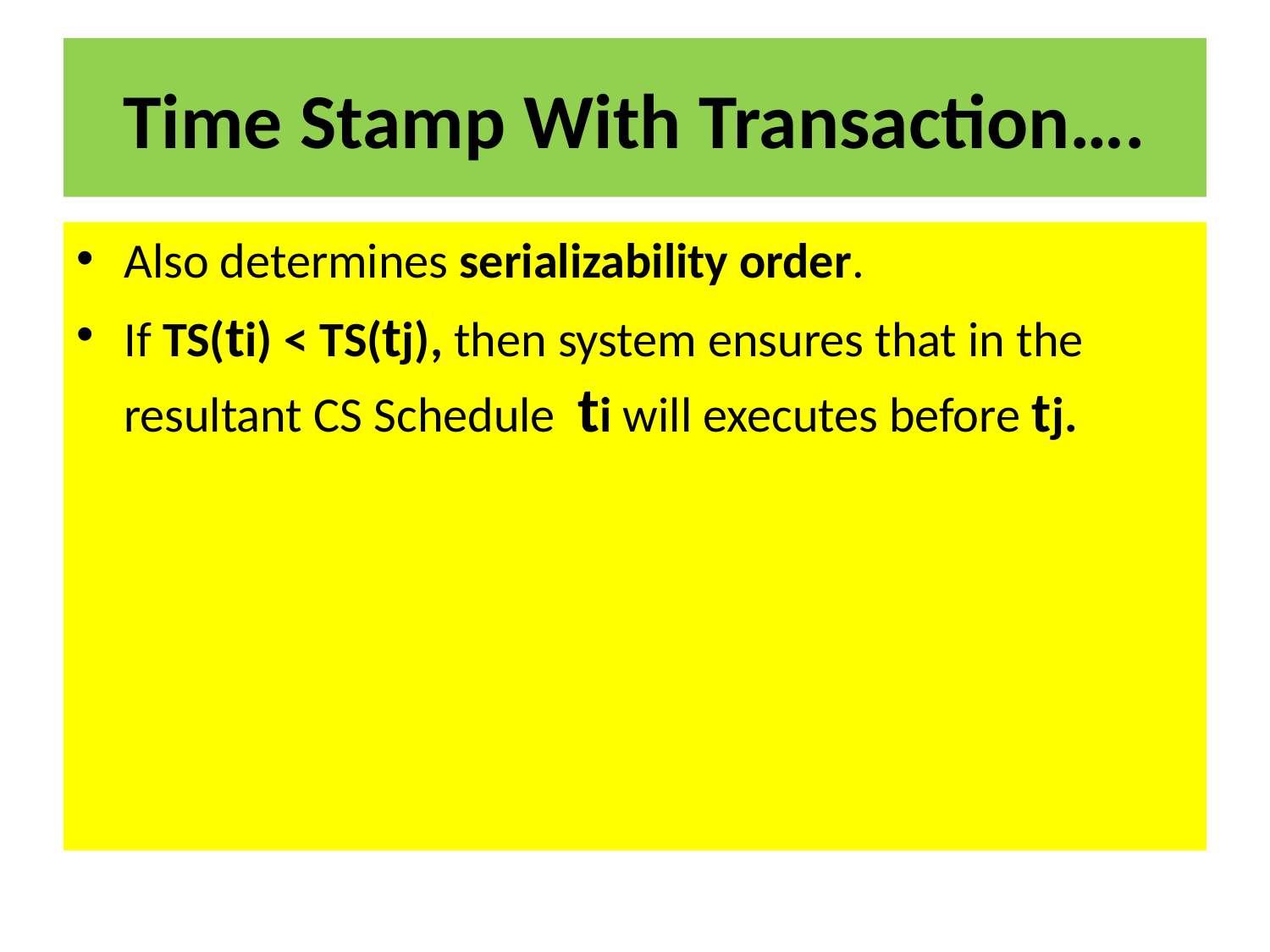

# Time Stamp With Transaction….
Also determines serializability order.
If TS(ti) < TS(tj), then system ensures that in the resultant CS Schedule  ti will executes before tj.